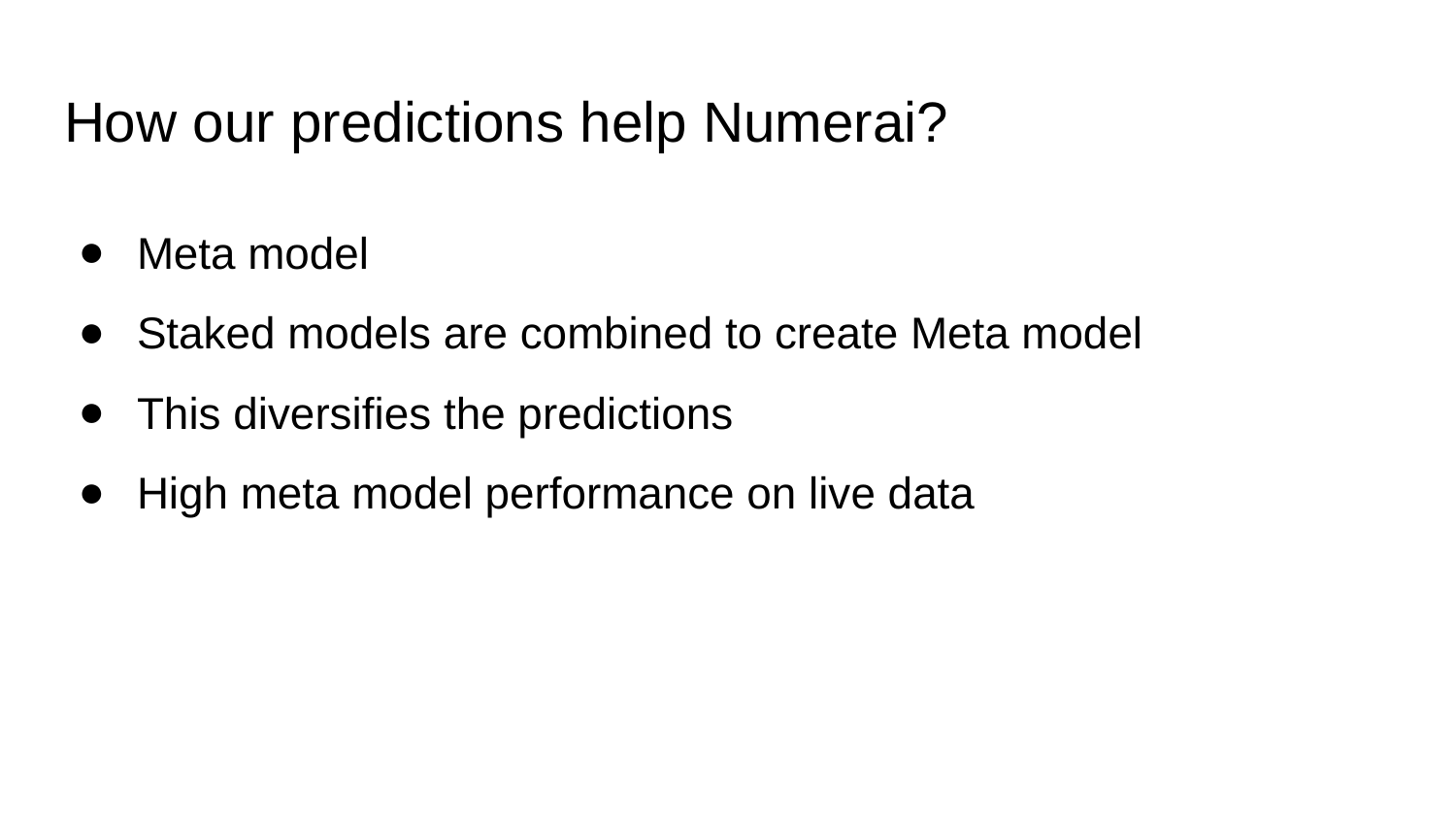

# How our predictions help Numerai?
Meta model
Staked models are combined to create Meta model
This diversifies the predictions
High meta model performance on live data